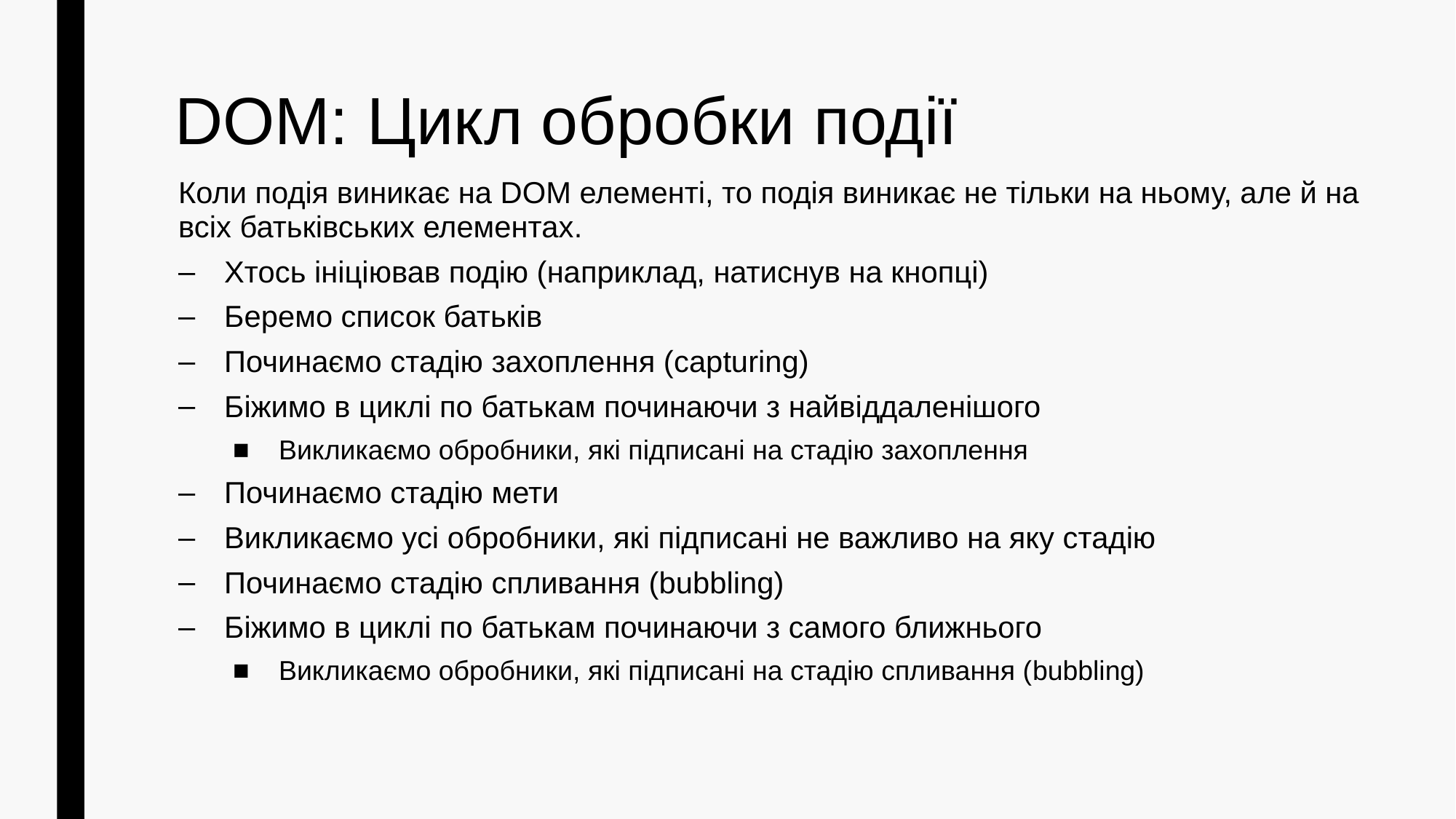

# DOM: Цикл обробки події
Коли подія виникає на DOM елементі, то подія виникає не тільки на ньому, але й на всіх батьківських елементах.
Хтось ініціював подію (наприклад, натиснув на кнопці)
Беремо список батьків
Починаємо стадію захоплення (capturing)
Біжимо в циклі по батькам починаючи з найвіддаленішого
Викликаємо обробники, які підписані на стадію захоплення
Починаємо стадію мети
Викликаємо усі обробники, які підписані не важливо на яку стадію
Починаємо стадію спливання (bubbling)
Біжимо в циклі по батькам починаючи з самого ближнього
Викликаємо обробники, які підписані на стадію спливання (bubbling)